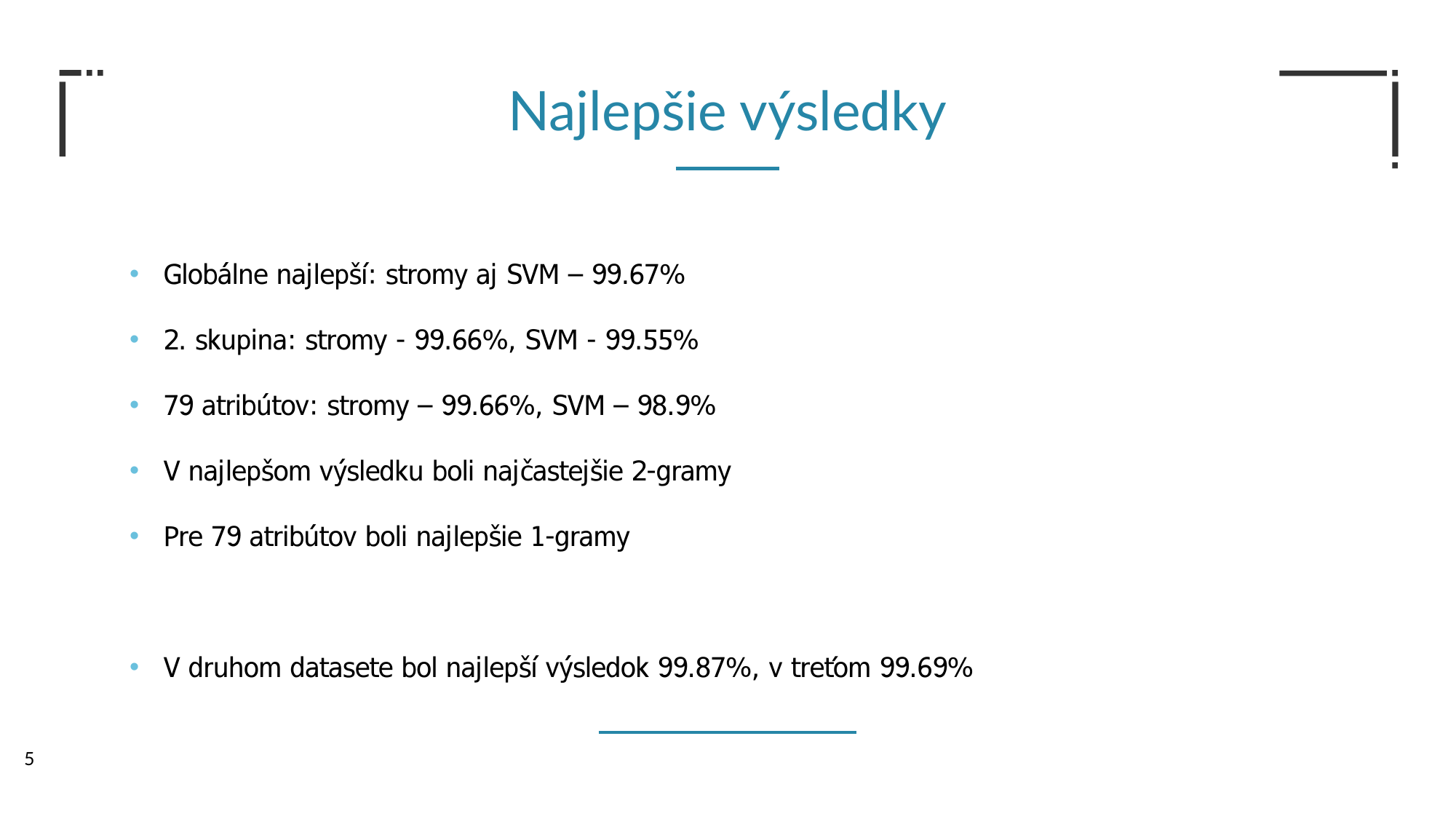

Najlepšie výsledky
Globálne najlepší: stromy aj SVM – 99.67%
2. skupina: stromy - 99.66%, SVM - 99.55%
79 atribútov: stromy – 99.66%, SVM – 98.9%
V najlepšom výsledku boli najčastejšie 2-gramy
Pre 79 atribútov boli najlepšie 1-gramy

V druhom datasete bol najlepší výsledok 99.87%, v treťom 99.69%